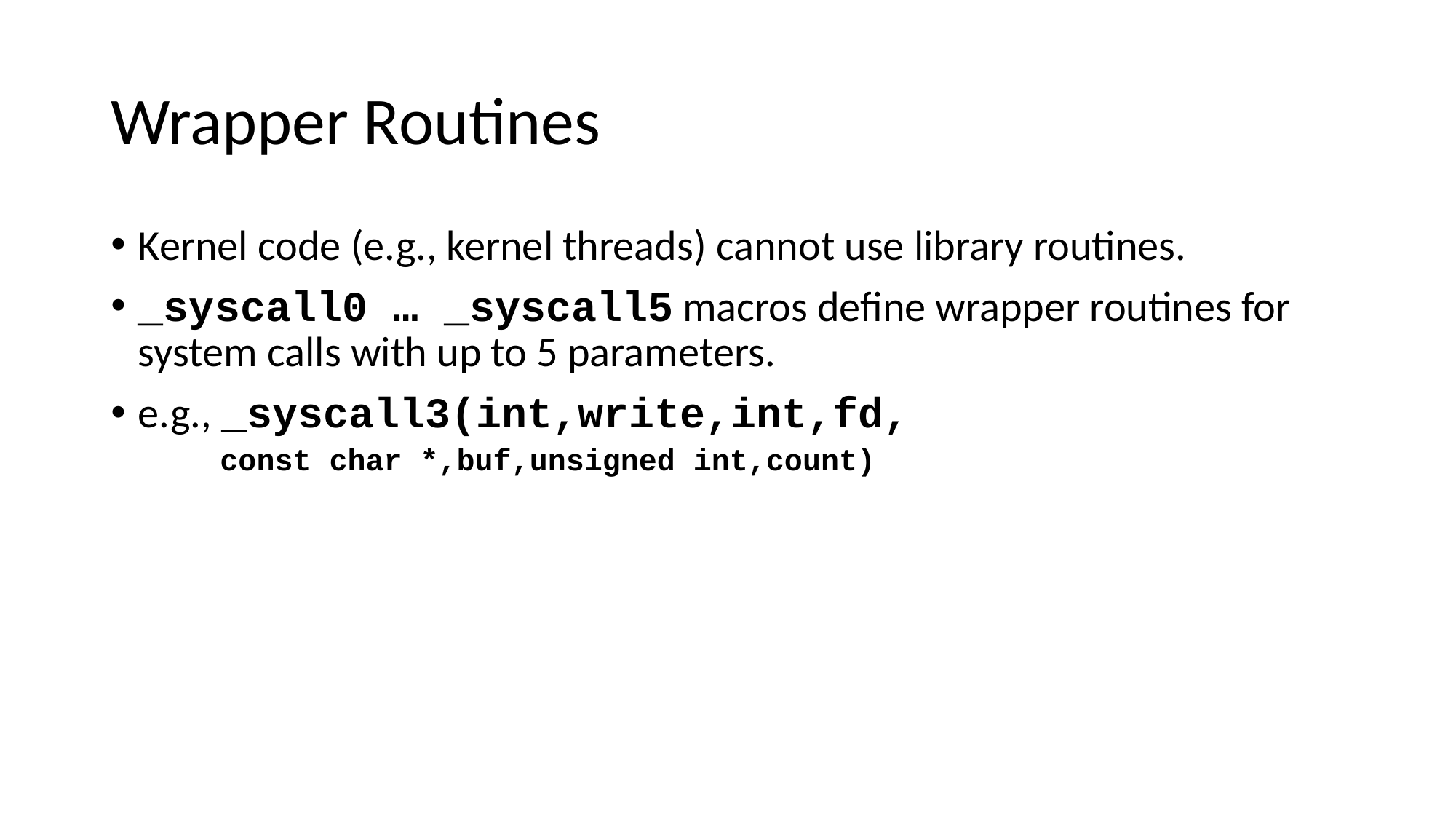

# Wrapper Routines
Kernel code (e.g., kernel threads) cannot use library routines.
_syscall0 … _syscall5 macros define wrapper routines for system calls with up to 5 parameters.
e.g., _syscall3(int,write,int,fd,
const char *,buf,unsigned int,count)